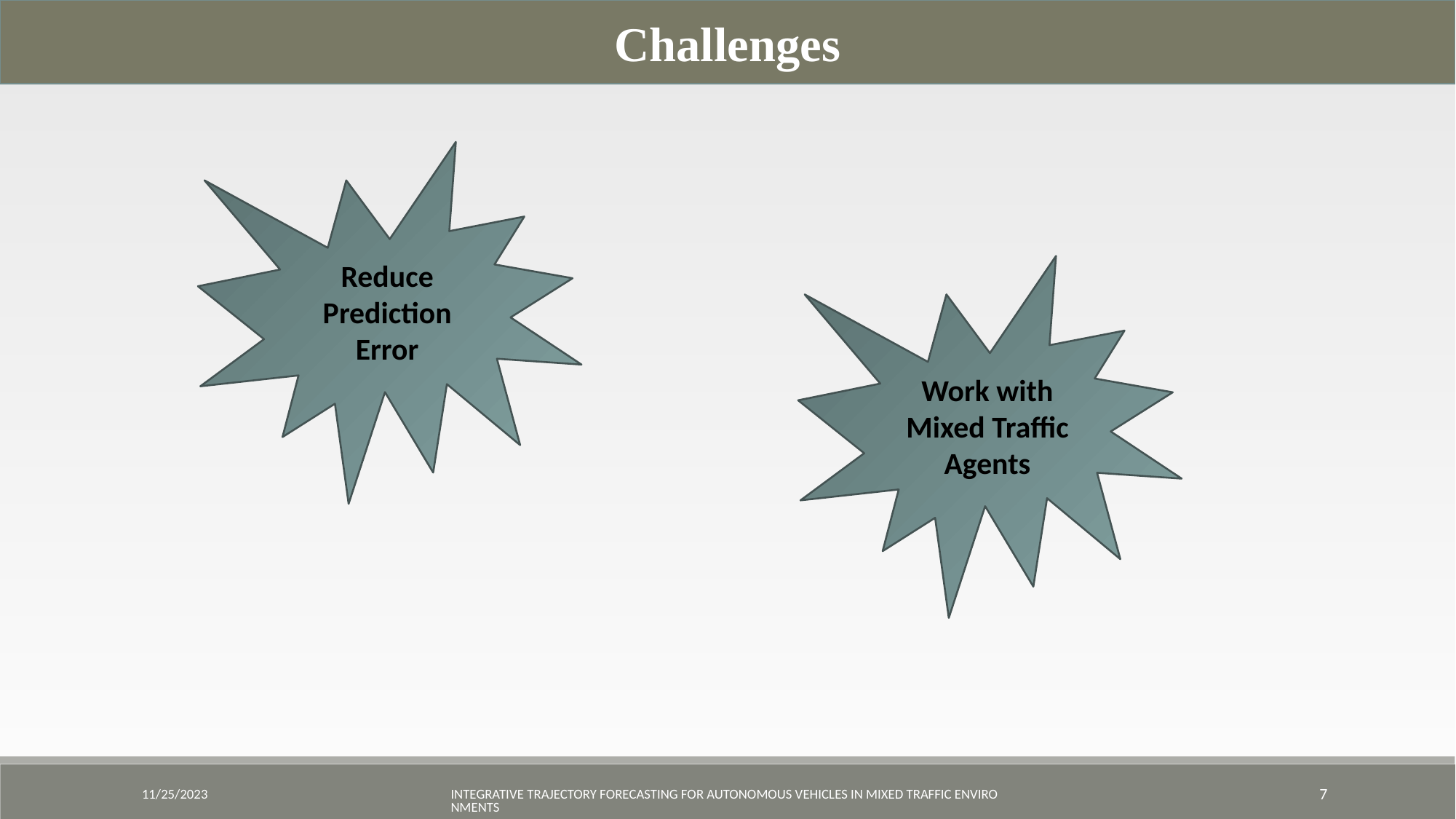

Challenges
Reduce Prediction Error
Work with Mixed Traffic Agents
11/25/2023
Integrative Trajectory Forecasting for Autonomous Vehicles in Mixed Traffic Environments
7